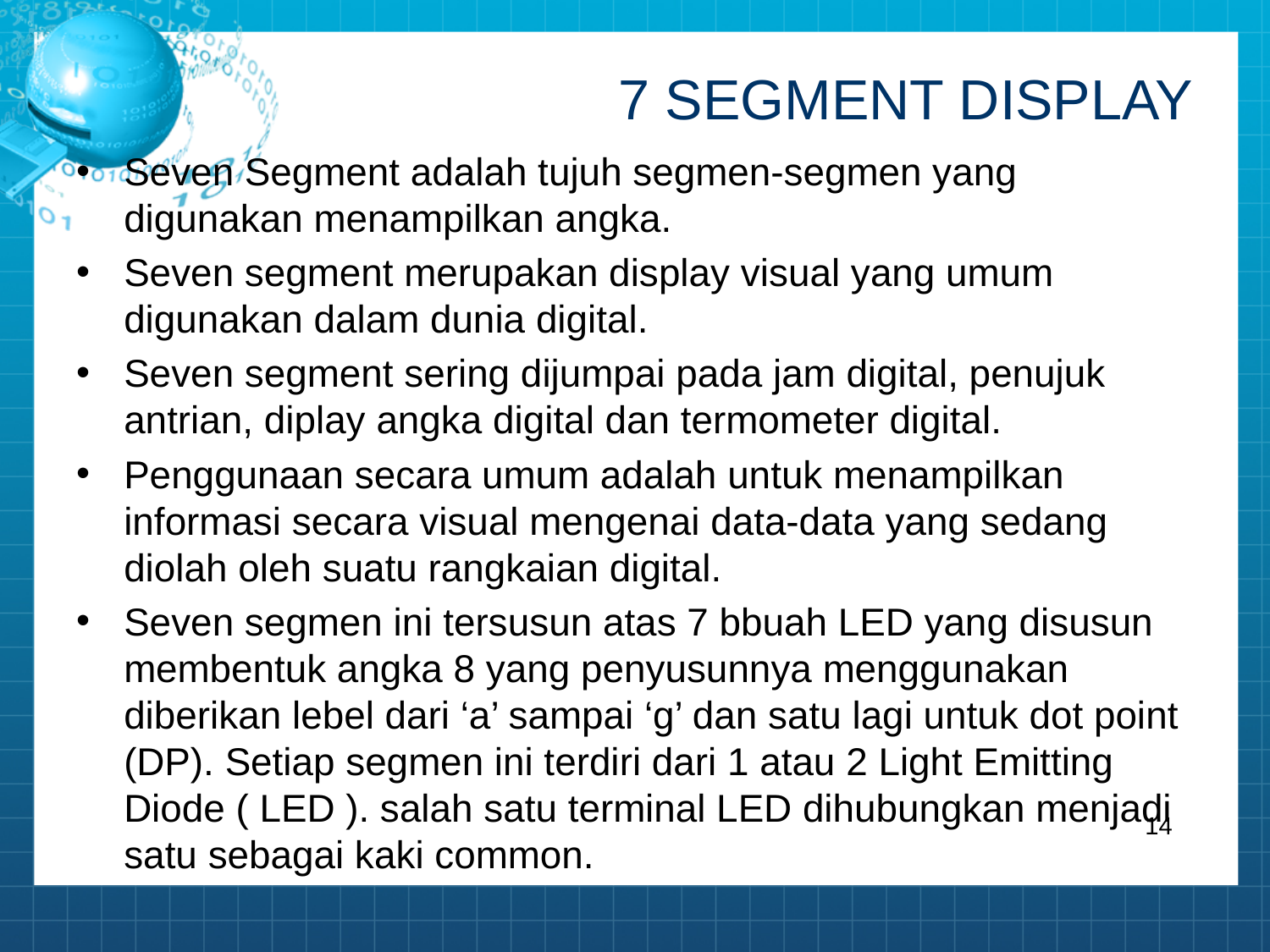

# 7 SEGMENT DISPLAY
Seven Segment adalah tujuh segmen-segmen yang digunakan menampilkan angka.
Seven segment merupakan display visual yang umum digunakan dalam dunia digital.
Seven segment sering dijumpai pada jam digital, penujuk antrian, diplay angka digital dan termometer digital.
Penggunaan secara umum adalah untuk menampilkan informasi secara visual mengenai data-data yang sedang diolah oleh suatu rangkaian digital.
Seven segmen ini tersusun atas 7 bbuah LED yang disusun membentuk angka 8 yang penyusunnya menggunakan diberikan lebel dari ‘a’ sampai ‘g’ dan satu lagi untuk dot point (DP). Setiap segmen ini terdiri dari 1 atau 2 Light Emitting Diode ( LED ). salah satu terminal LED dihubungkan menjadi satu sebagai kaki common.
14